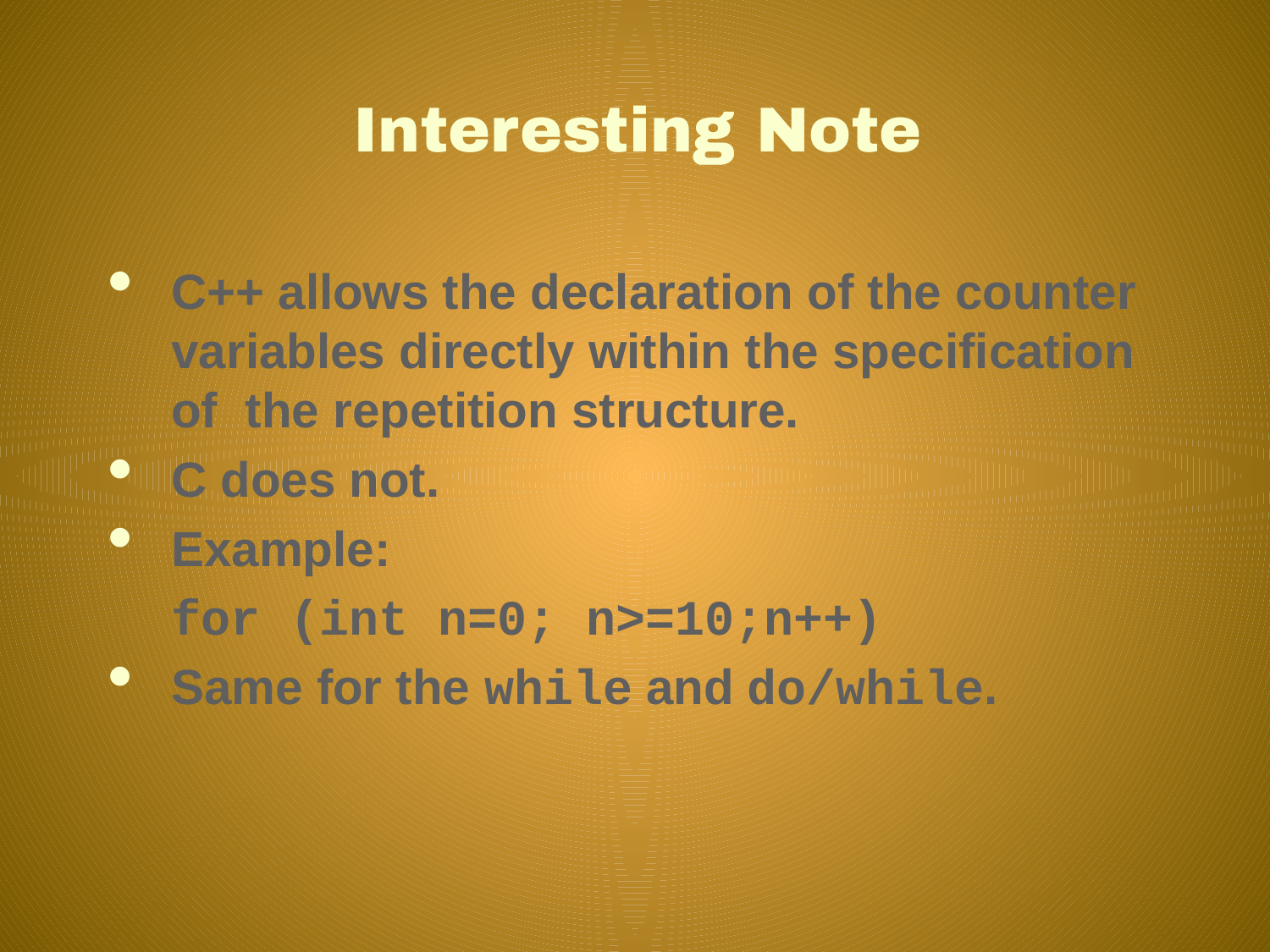

# Interesting Note
C++ allows the declaration of the counter variables directly within the specification of  the repetition structure.
C does not.
Example:
	for (int n=0; n>=10;n++)
Same for the while and do/while.